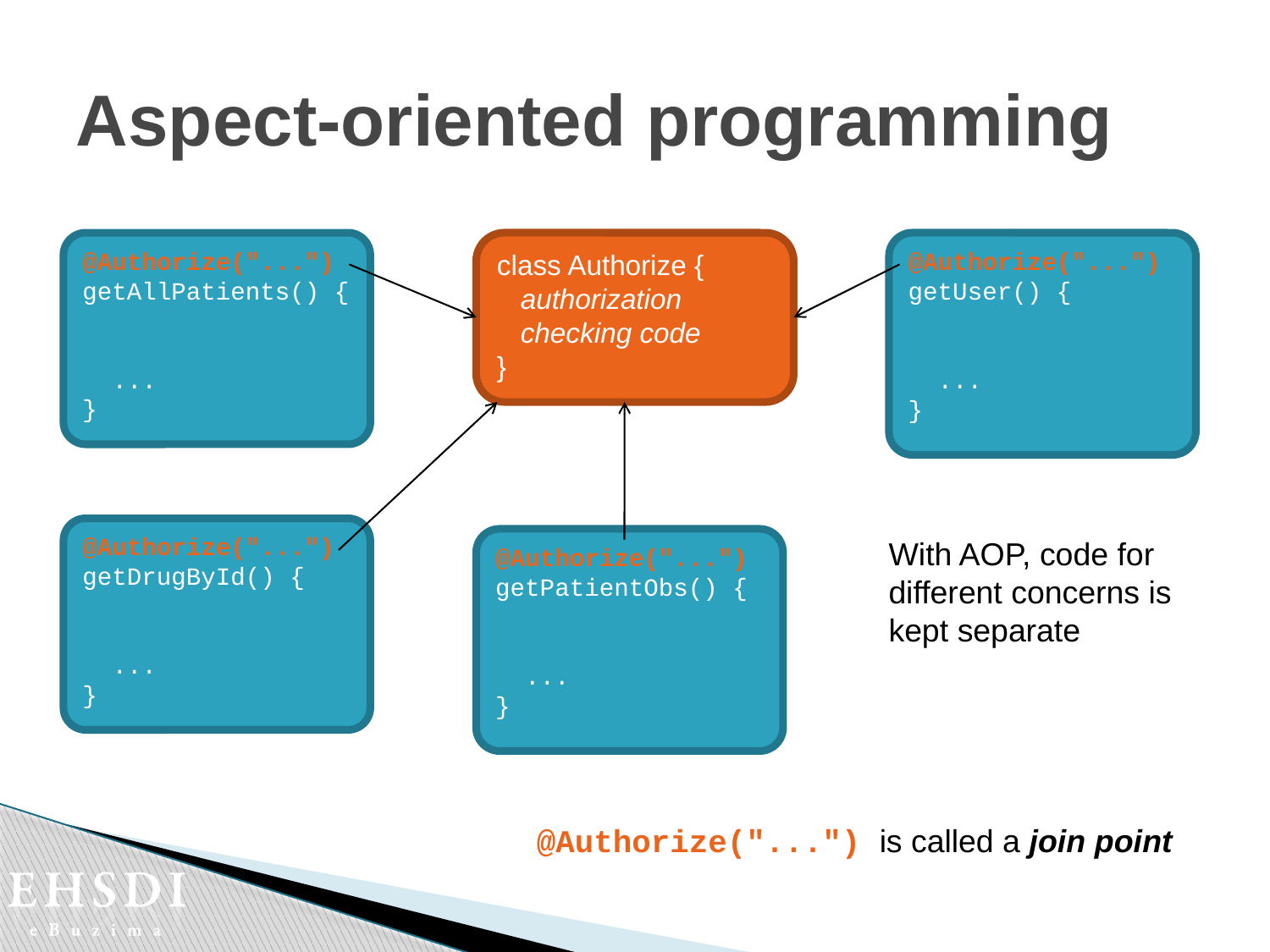

# Aspect-oriented programming
@Authorize("...")
getAllPatients() {

  ...
}

class Authorize {
   authorization
   checking code
}
@Authorize("...")
getUser() {

  ...
}

@Authorize("...")
getDrugById() {

  ...
}

With AOP, code for
different concerns is
kept separate
@Authorize("...")
getPatientObs() {

  ...
}

@Authorize("...") is called a join point